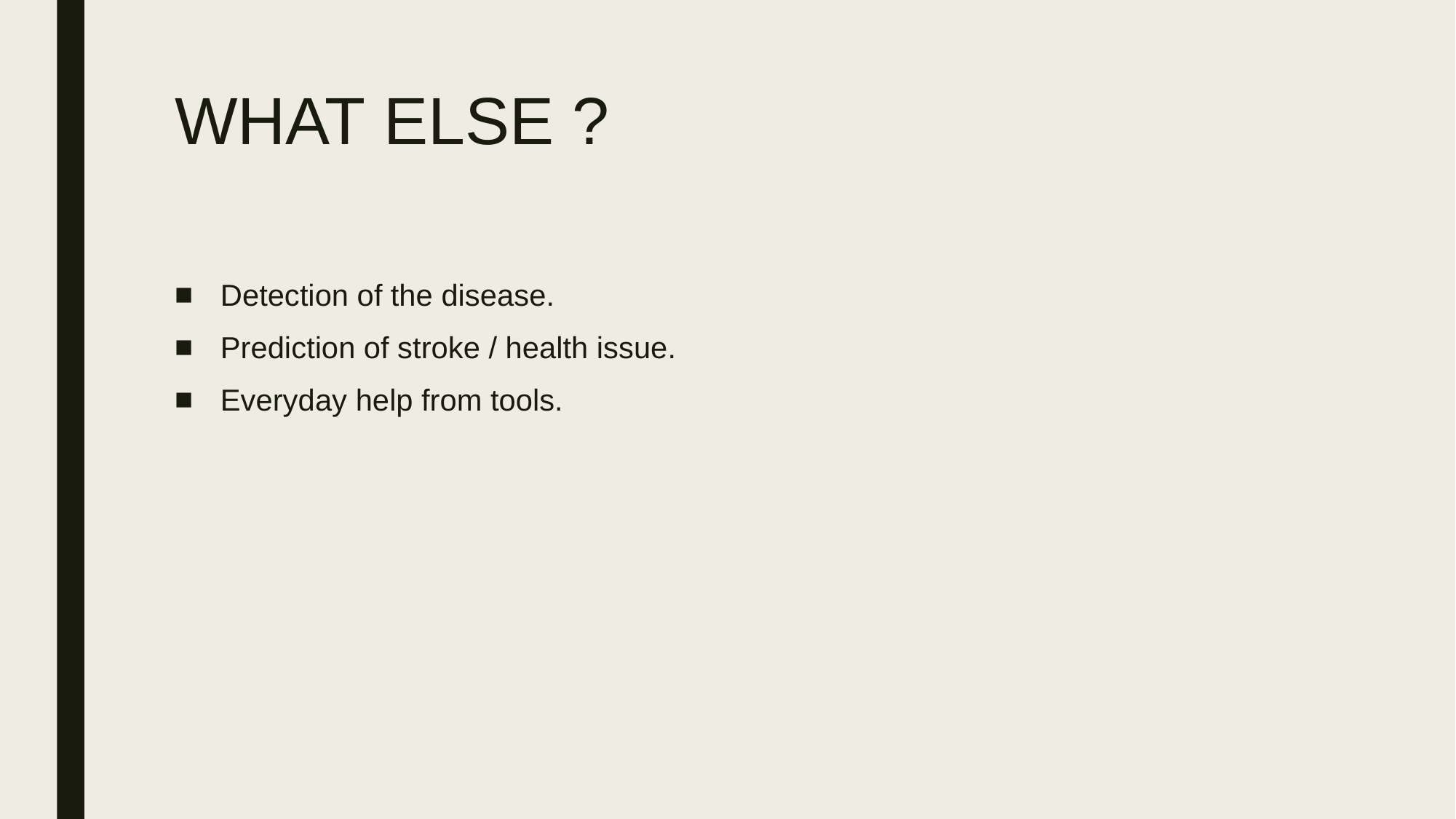

# WHAT ELSE ?
Detection of the disease.
Prediction of stroke / health issue.
Everyday help from tools.